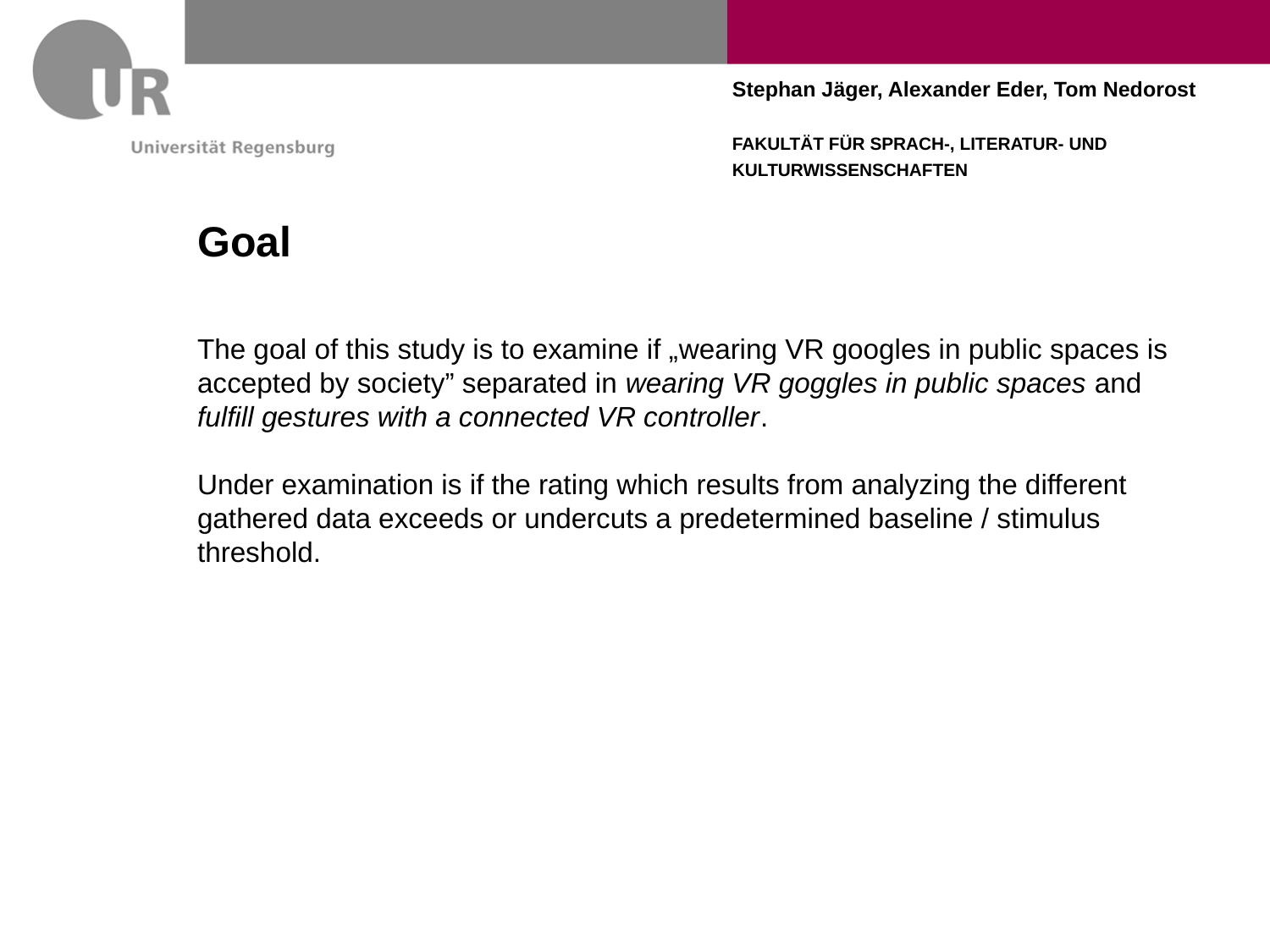

# Goal
The goal of this study is to examine if „wearing VR googles in public spaces is accepted by society” separated in wearing VR goggles in public spaces and fulfill gestures with a connected VR controller.

Under examination is if the rating which results from analyzing the different gathered data exceeds or undercuts a predetermined baseline / stimulus threshold.